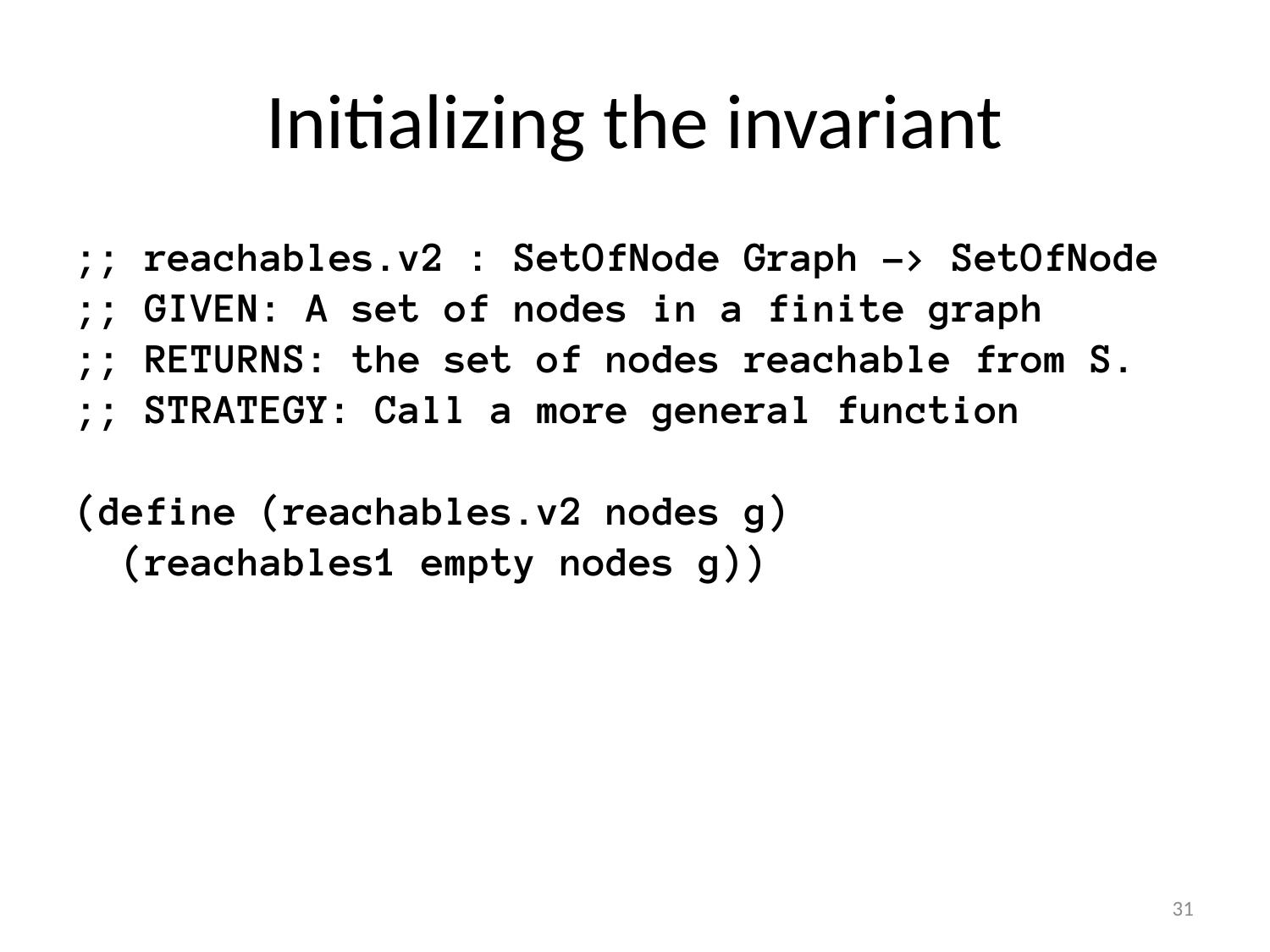

# Initializing the invariant
;; reachables.v2 : SetOfNode Graph -> SetOfNode
;; GIVEN: A set of nodes in a finite graph
;; RETURNS: the set of nodes reachable from S.
;; STRATEGY: Call a more general function

(define (reachables.v2 nodes g)
  (reachables1 empty nodes g))

31